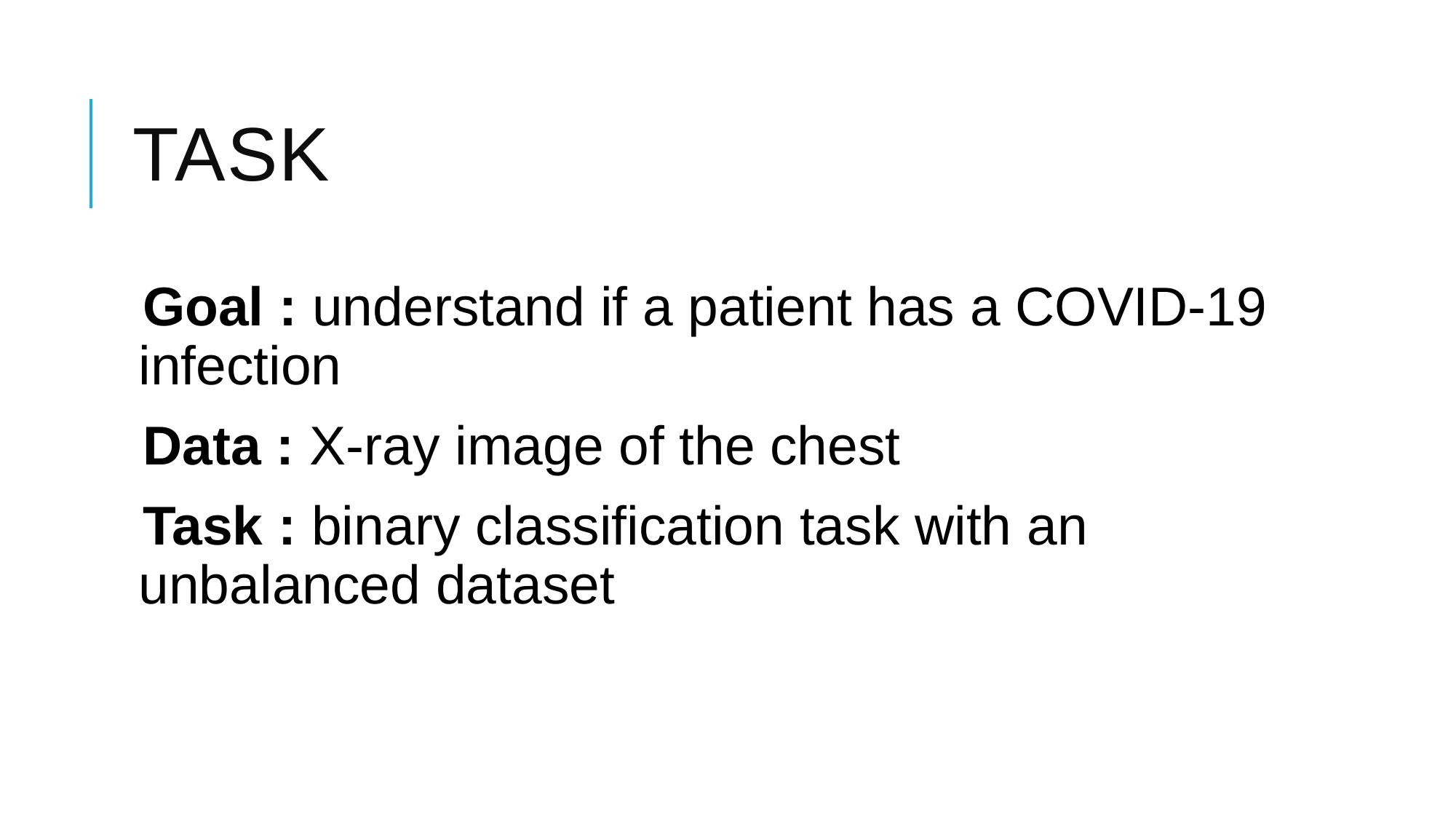

# Task
Goal : understand if a patient has a COVID-19 infection
Data : X-ray image of the chest
Task : binary classification task with an unbalanced dataset